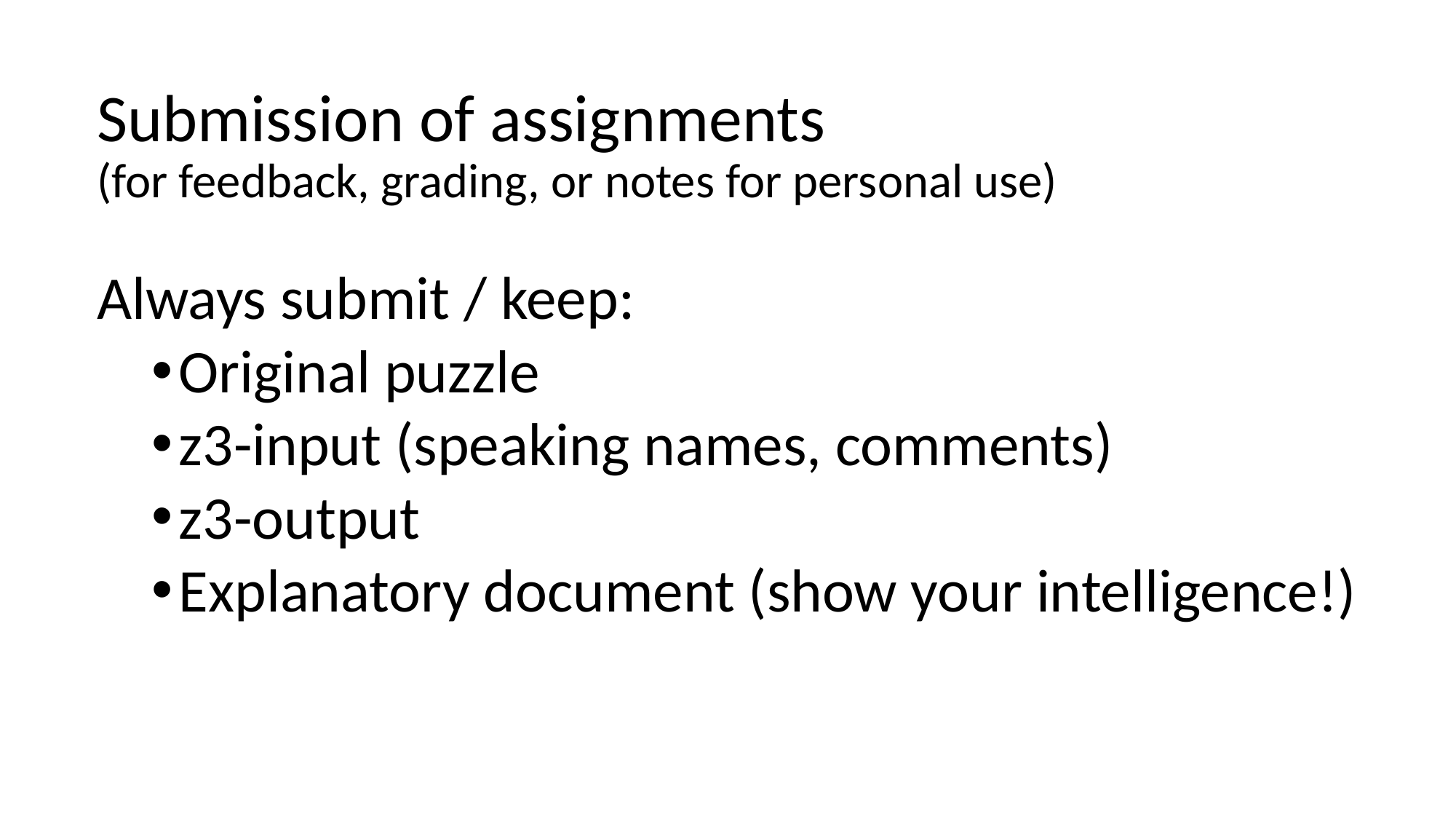

Submission of assignments
(for feedback, grading, or notes for personal use)
Always submit / keep:
Original puzzle
z3-input (speaking names, comments)
z3-output
Explanatory document (show your intelligence!)